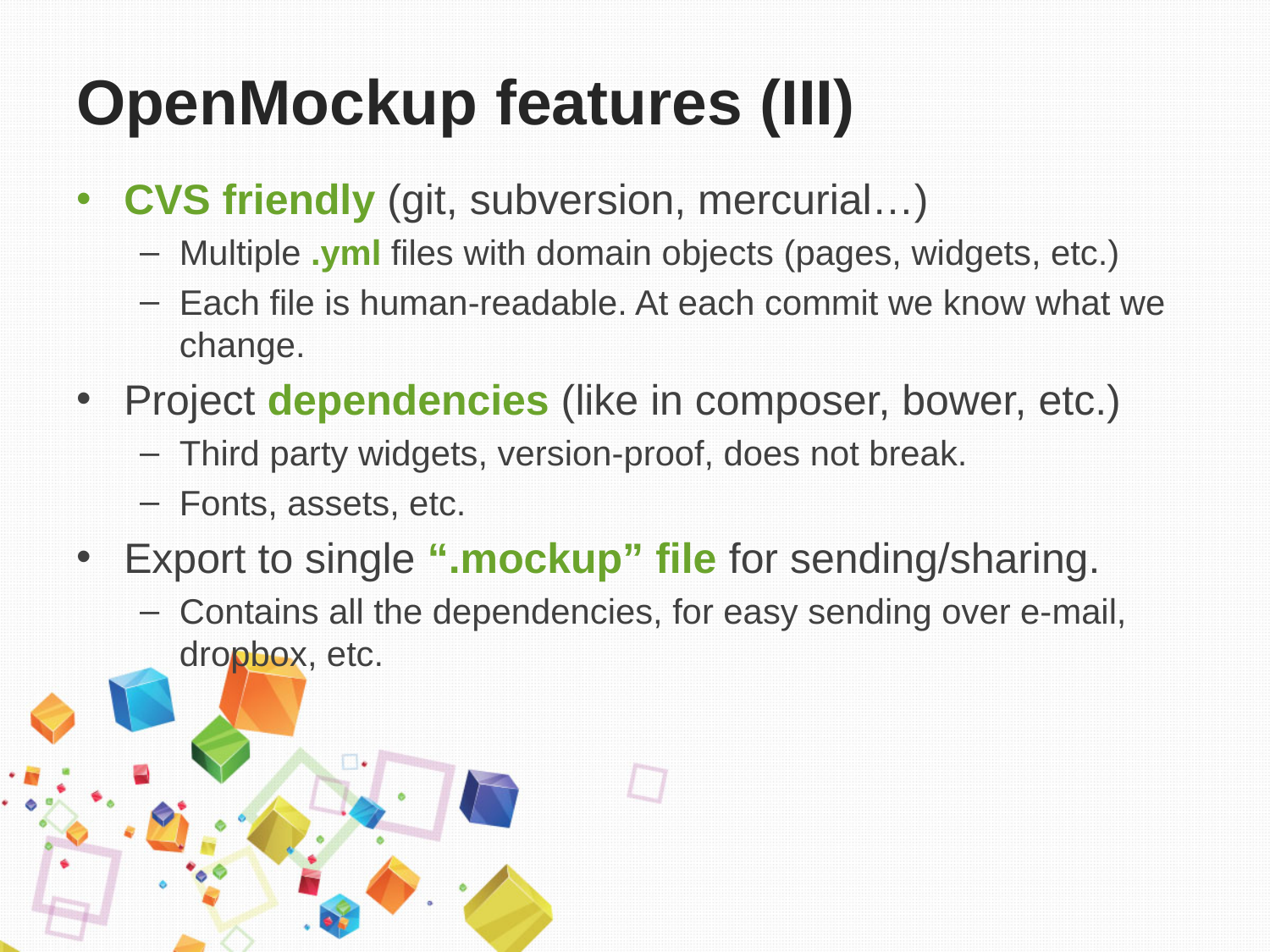

# OpenMockup features (III)
CVS friendly (git, subversion, mercurial…)
Multiple .yml files with domain objects (pages, widgets, etc.)
Each file is human-readable. At each commit we know what we change.
Project dependencies (like in composer, bower, etc.)
Third party widgets, version-proof, does not break.
Fonts, assets, etc.
Export to single “.mockup” file for sending/sharing.
Contains all the dependencies, for easy sending over e-mail, dropbox, etc.